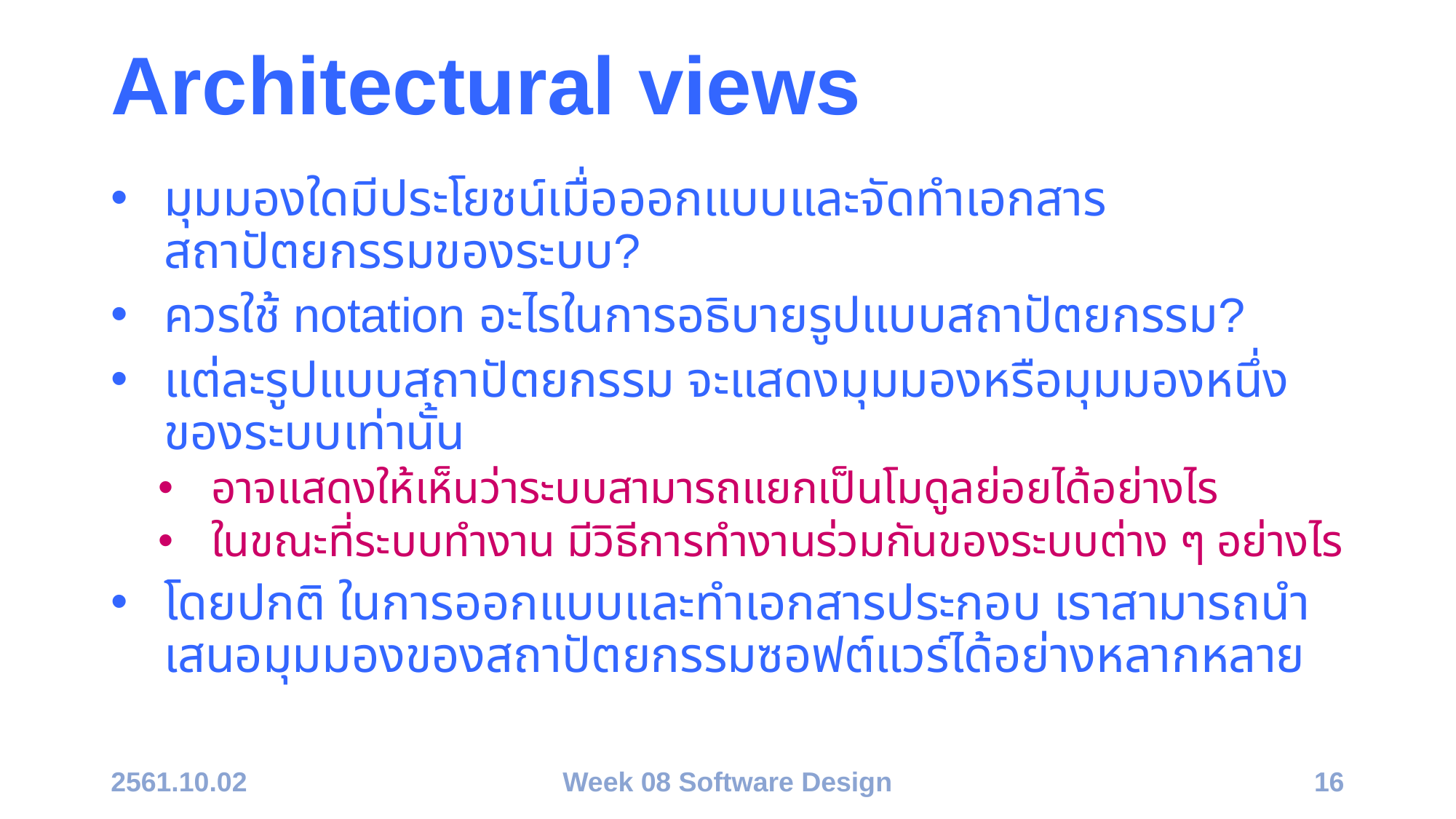

# Architectural views
มุมมองใดมีประโยชน์เมื่อออกแบบและจัดทำเอกสารสถาปัตยกรรมของระบบ?
ควรใช้ notation อะไรในการอธิบายรูปแบบสถาปัตยกรรม?
แต่ละรูปแบบสถาปัตยกรรม จะแสดงมุมมองหรือมุมมองหนึ่งของระบบเท่านั้น
อาจแสดงให้เห็นว่าระบบสามารถแยกเป็นโมดูลย่อยได้อย่างไร
ในขณะที่ระบบทำงาน มีวิธีการทำงานร่วมกันของระบบต่าง ๆ อย่างไร
โดยปกติ ในการออกแบบและทำเอกสารประกอบ เราสามารถนำเสนอมุมมองของสถาปัตยกรรมซอฟต์แวร์ได้อย่างหลากหลาย
2561.10.02
Week 08 Software Design
16